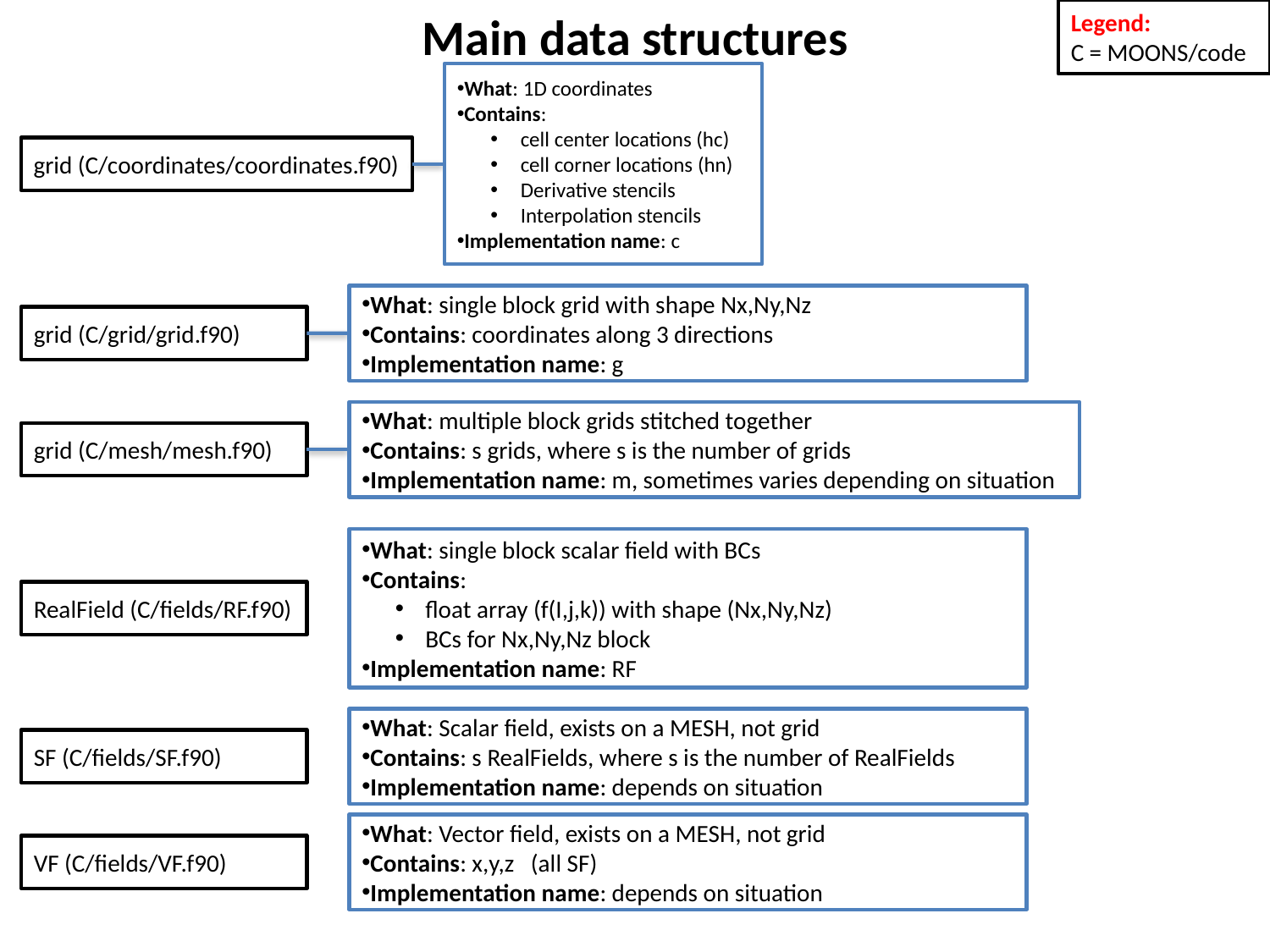

Main data structures
Legend:
C = MOONS/code
What: 1D coordinates
Contains:
cell center locations (hc)
cell corner locations (hn)
Derivative stencils
Interpolation stencils
Implementation name: c
grid (C/coordinates/coordinates.f90)
What: single block grid with shape Nx,Ny,Nz
Contains: coordinates along 3 directions
Implementation name: g
grid (C/grid/grid.f90)
What: multiple block grids stitched together
Contains: s grids, where s is the number of grids
Implementation name: m, sometimes varies depending on situation
grid (C/mesh/mesh.f90)
What: single block scalar field with BCs
Contains:
float array (f(I,j,k)) with shape (Nx,Ny,Nz)
BCs for Nx,Ny,Nz block
Implementation name: RF
RealField (C/fields/RF.f90)
What: Scalar field, exists on a MESH, not grid
Contains: s RealFields, where s is the number of RealFields
Implementation name: depends on situation
SF (C/fields/SF.f90)
What: Vector field, exists on a MESH, not grid
Contains: x,y,z   (all SF)
Implementation name: depends on situation
VF (C/fields/VF.f90)